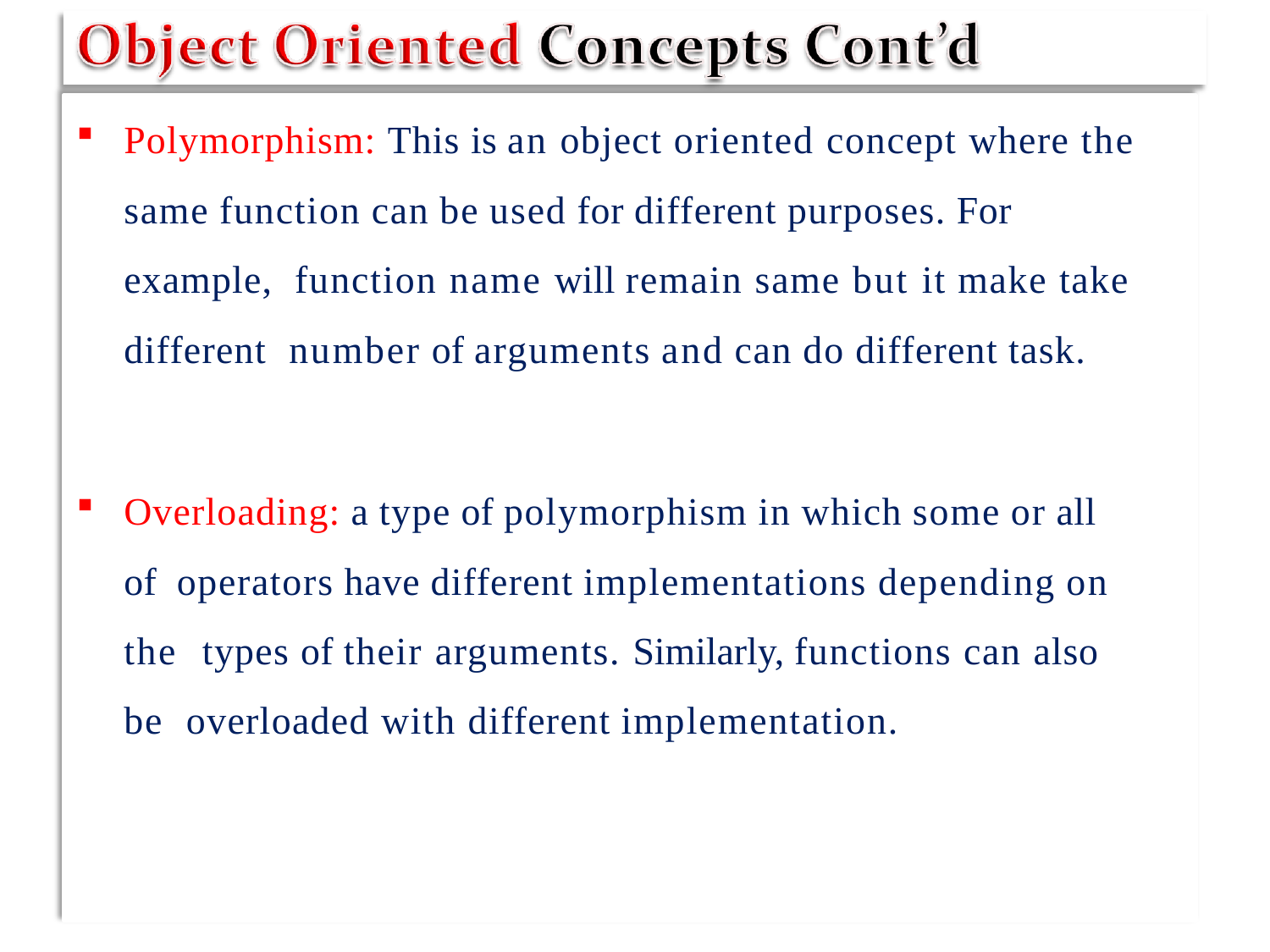

Polymorphism: This is an object oriented concept where the  same function can be used for different purposes. For example,  function name will remain same but it make take different  number of arguments and can do different task.

Overloading: a type of polymorphism in which some or all of  operators have different implementations depending on the  types of their arguments. Similarly, functions can also be  overloaded with different implementation.